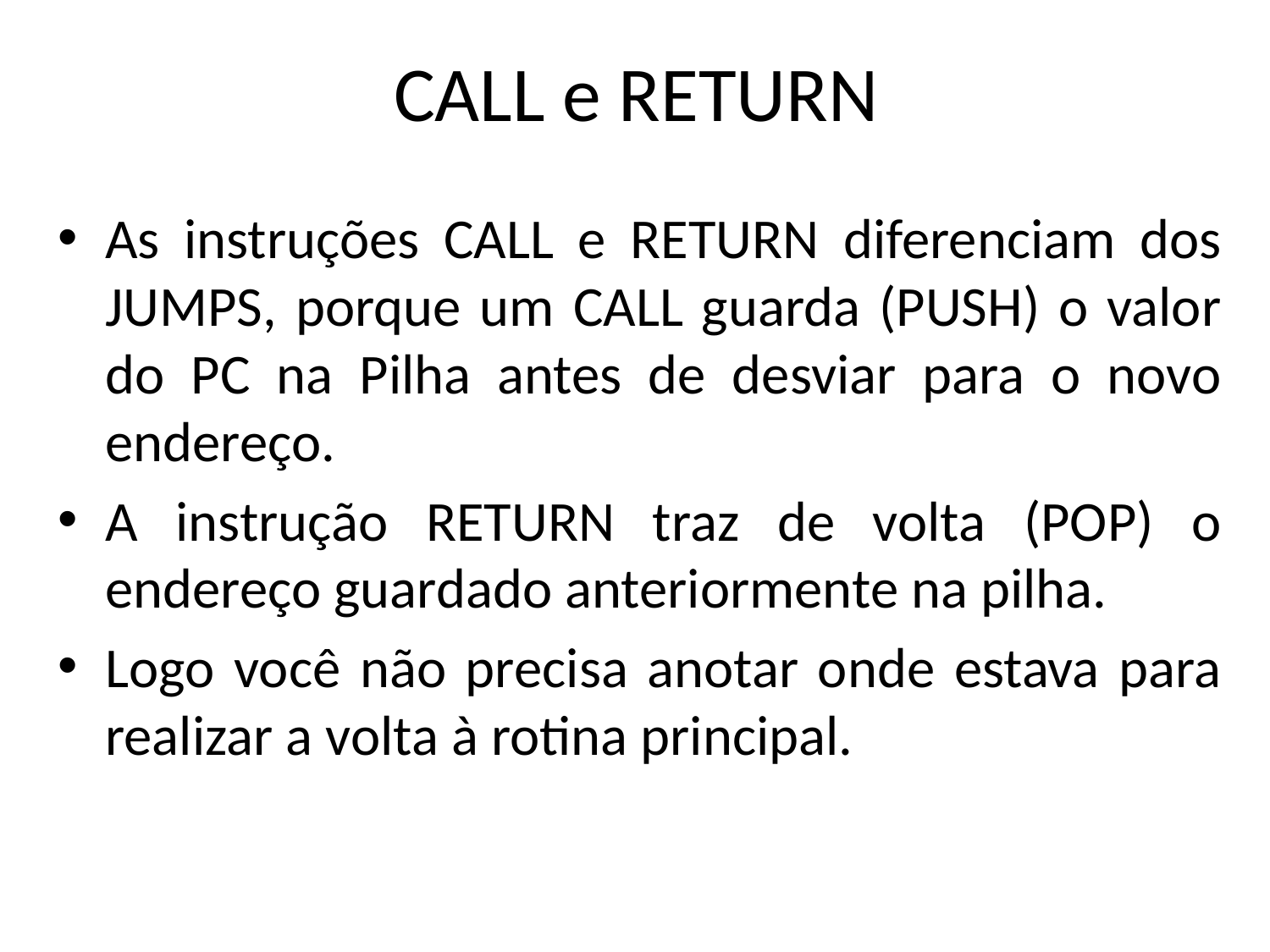

# CALL e RETURN
As instruções CALL e RETURN diferenciam dos JUMPS, porque um CALL guarda (PUSH) o valor do PC na Pilha antes de desviar para o novo endereço.
A instrução RETURN traz de volta (POP) o endereço guardado anteriormente na pilha.
Logo você não precisa anotar onde estava para realizar a volta à rotina principal.